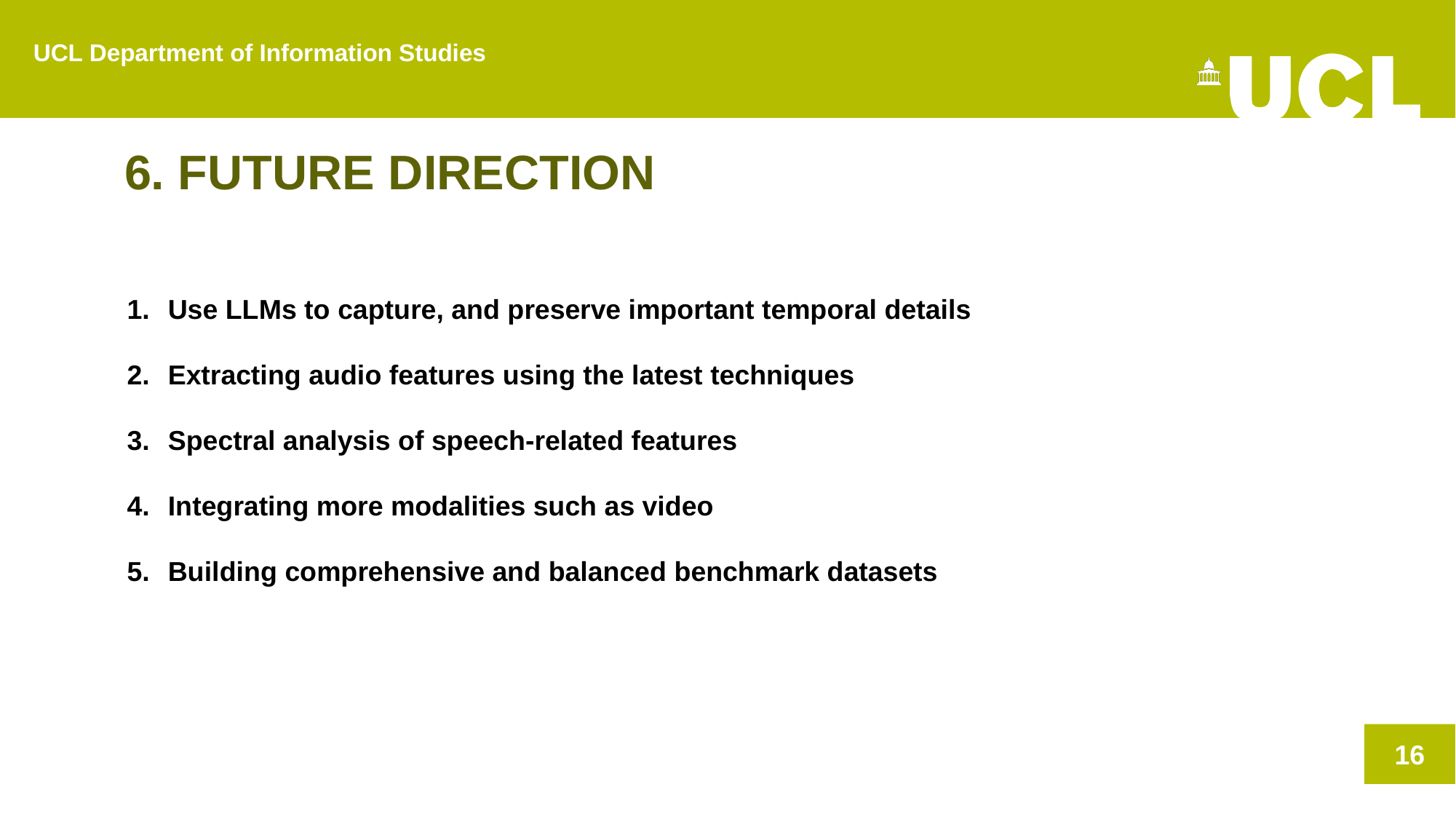

UCL Department of Information Studies

6. FUTURE DIRECTION
Use LLMs to capture, and preserve important temporal details

Extracting audio features using the latest techniques

Spectral analysis of speech-related features

Integrating more modalities such as video

Building comprehensive and balanced benchmark datasets

16